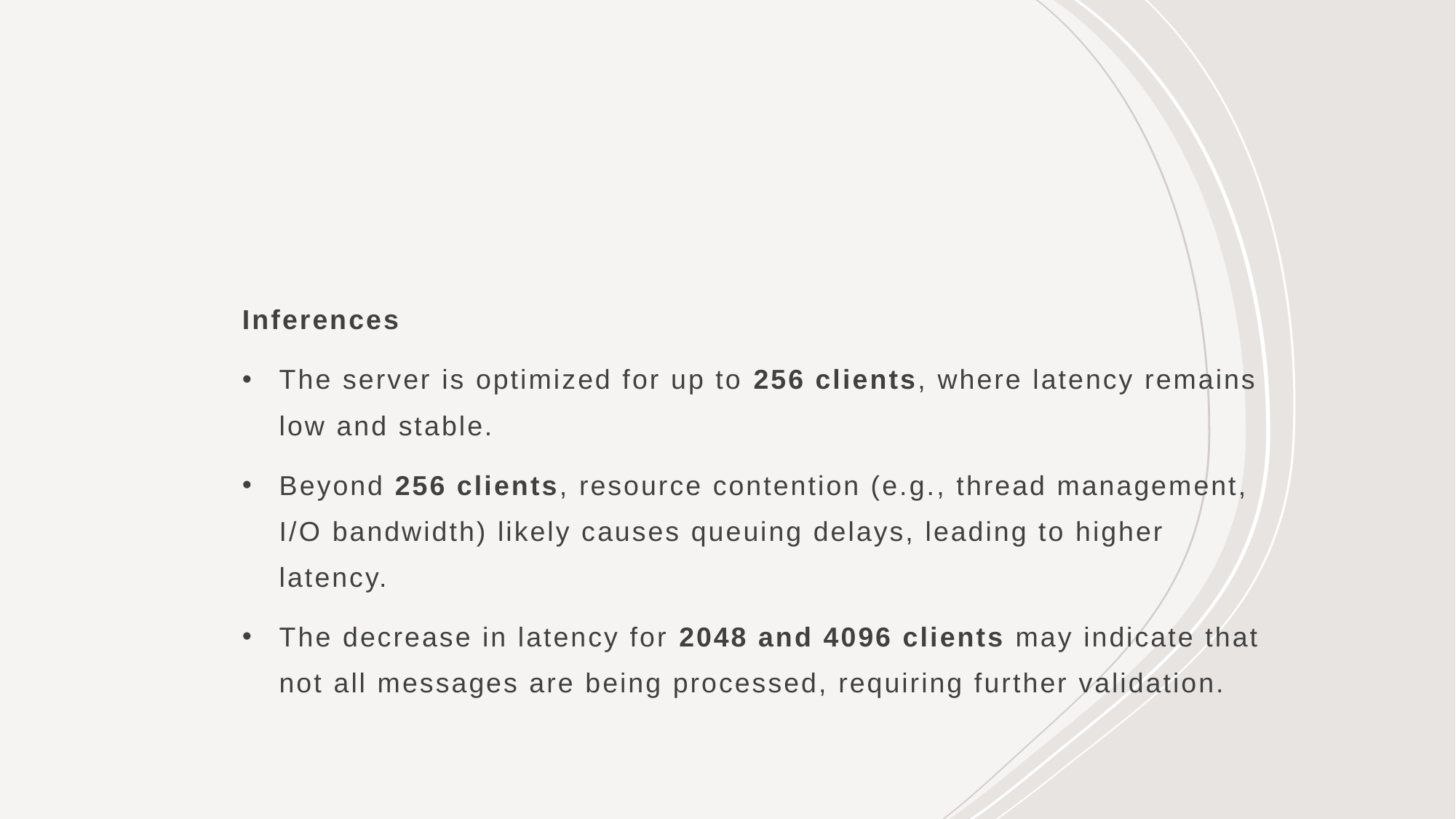

Inferences
The server is optimized for up to 256 clients, where latency remains low and stable.
Beyond 256 clients, resource contention (e.g., thread management, I/O bandwidth) likely causes queuing delays, leading to higher latency.
The decrease in latency for 2048 and 4096 clients may indicate that not all messages are being processed, requiring further validation.